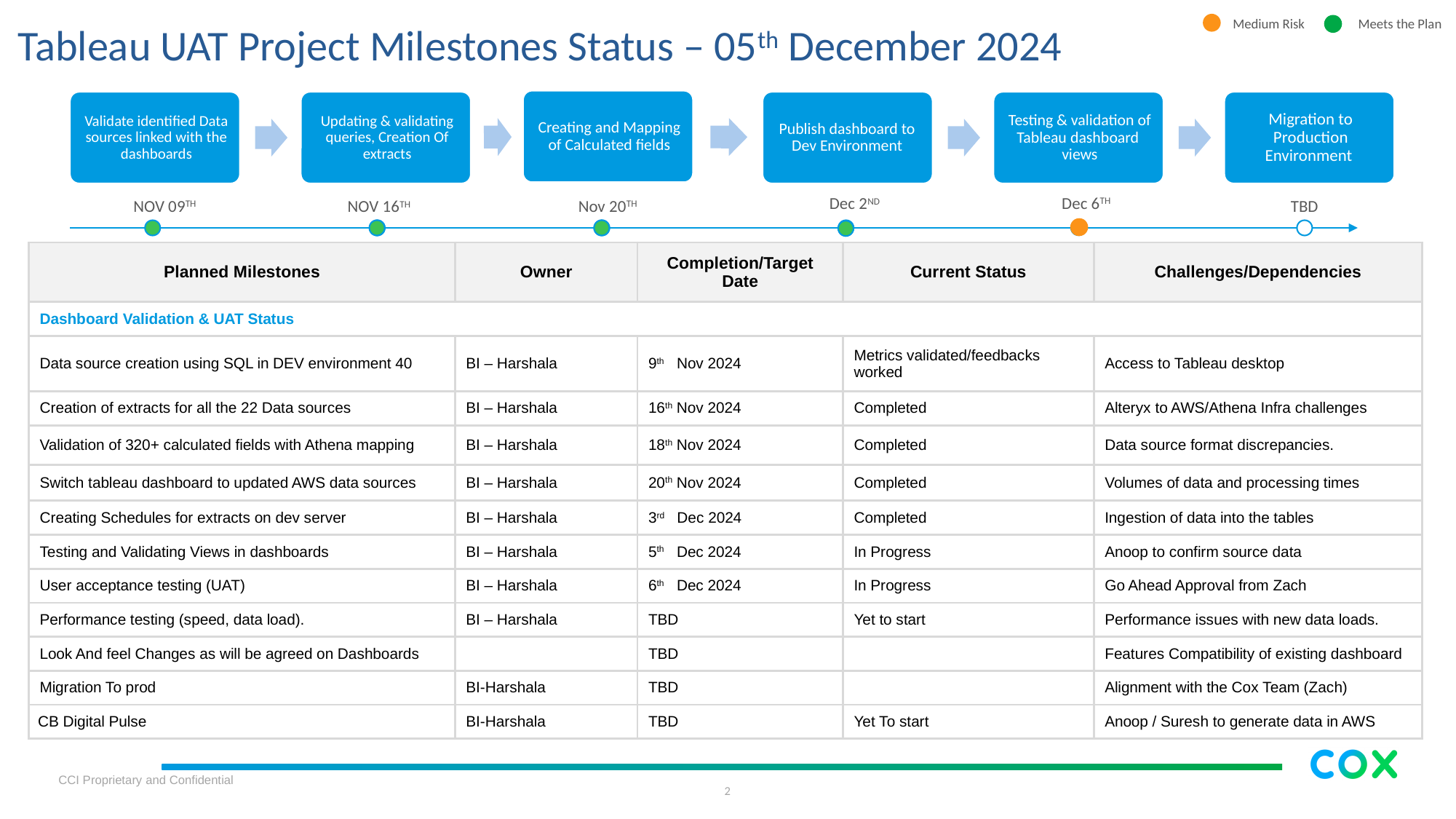

Medium Risk
Meets the Plan
# Tableau UAT Project Milestones Status – 05th December 2024

Validate identified Data sources linked with the dashboards

Updating & validating queries, Creation Of extracts

Creating and Mapping of Calculated fields

Publish dashboard to  Dev Environment

Testing & validation of Tableau dashboard  views

Migration to Production Environment
Dec 6TH
Dec 2ND
NOV 09TH
Nov 20TH
TBD
NOV 16TH

| Planned Milestones | Owner | Completion/Target Date | Current Status | Challenges/Dependencies |
| --- | --- | --- | --- | --- |
| Dashboard Validation & UAT Status |  |  |  |  |
| Data source creation using SQL in DEV environment 40 | BI – Harshala | 9th Nov 2024 | Metrics validated/feedbacks worked | Access to Tableau desktop |
| Creation of extracts for all the 22 Data sources | BI – Harshala | 16th Nov 2024 | Completed | Alteryx to AWS/Athena Infra challenges |
| Validation of 320+ calculated fields with Athena mapping | BI – Harshala | 18th Nov 2024 | Completed | Data source format discrepancies. |
| Switch tableau dashboard to updated AWS data sources | BI – Harshala | 20th Nov 2024 | Completed | Volumes of data and processing times |
| Creating Schedules for extracts on dev server | BI – Harshala | 3rd Dec 2024 | Completed | Ingestion of data into the tables |
| Testing and Validating Views in dashboards | BI – Harshala | 5th Dec 2024 | In Progress | Anoop to confirm source data |
| User acceptance testing (UAT) | BI – Harshala | 6th Dec 2024 | In Progress | Go Ahead Approval from Zach |
| Performance testing (speed, data load). | BI – Harshala | TBD | Yet to start | Performance issues with new data loads. |
| Look And feel Changes as will be agreed on Dashboards |  | TBD |  | Features Compatibility of existing dashboard |
| Migration To prod | BI-Harshala | TBD |  | Alignment with the Cox Team (Zach) |
| CB Digital Pulse | BI-Harshala | TBD | Yet To start | Anoop / Suresh to generate data in AWS |
CCI Proprietary and Confidential